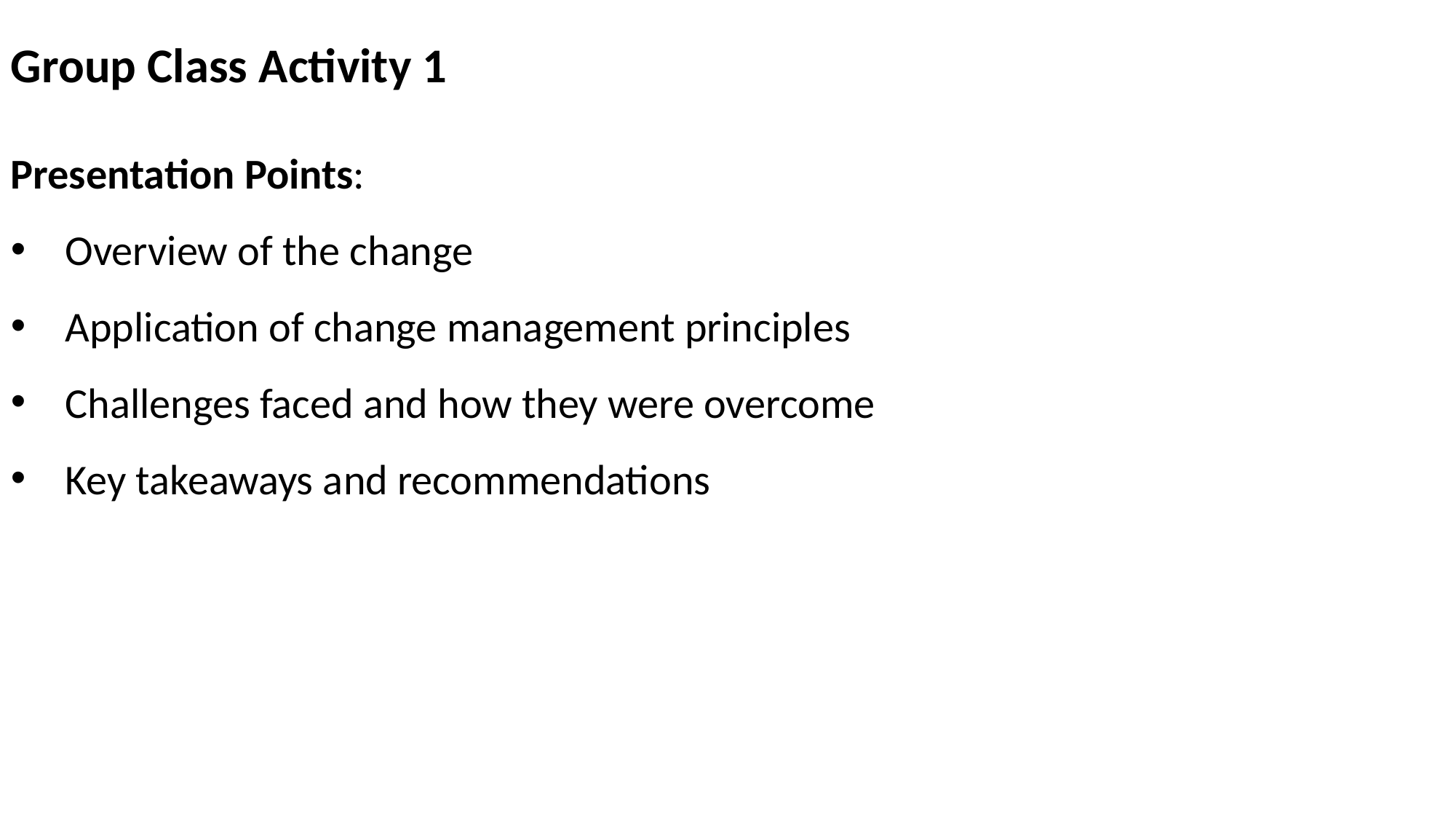

Group Class Activity 1
Presentation Points:
Overview of the change
Application of change management principles
Challenges faced and how they were overcome
Key takeaways and recommendations